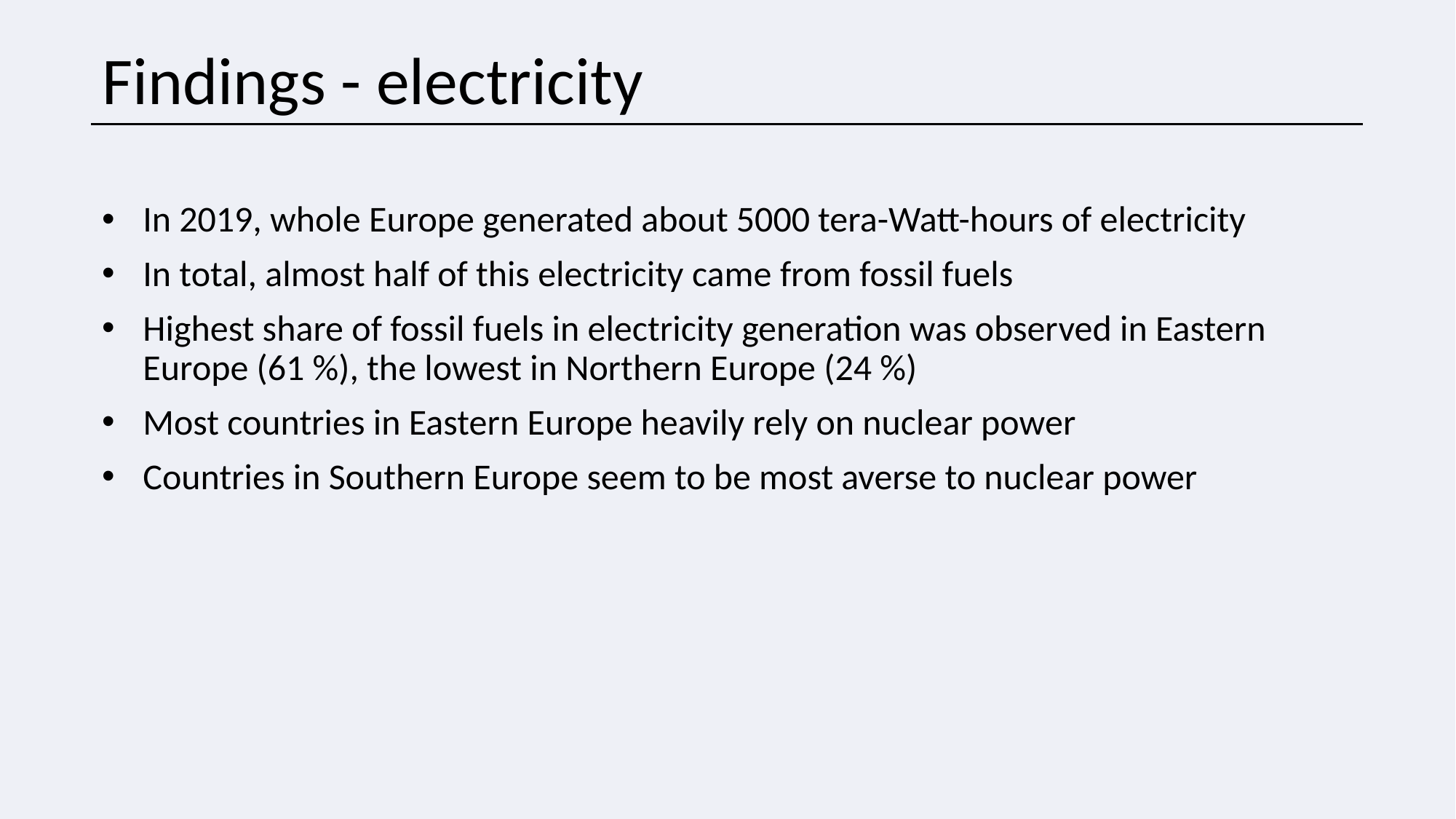

# Findings - electricity
In 2019, whole Europe generated about 5000 tera-Watt-hours of electricity
In total, almost half of this electricity came from fossil fuels
Highest share of fossil fuels in electricity generation was observed in Eastern Europe (61 %), the lowest in Northern Europe (24 %)
Most countries in Eastern Europe heavily rely on nuclear power
Countries in Southern Europe seem to be most averse to nuclear power